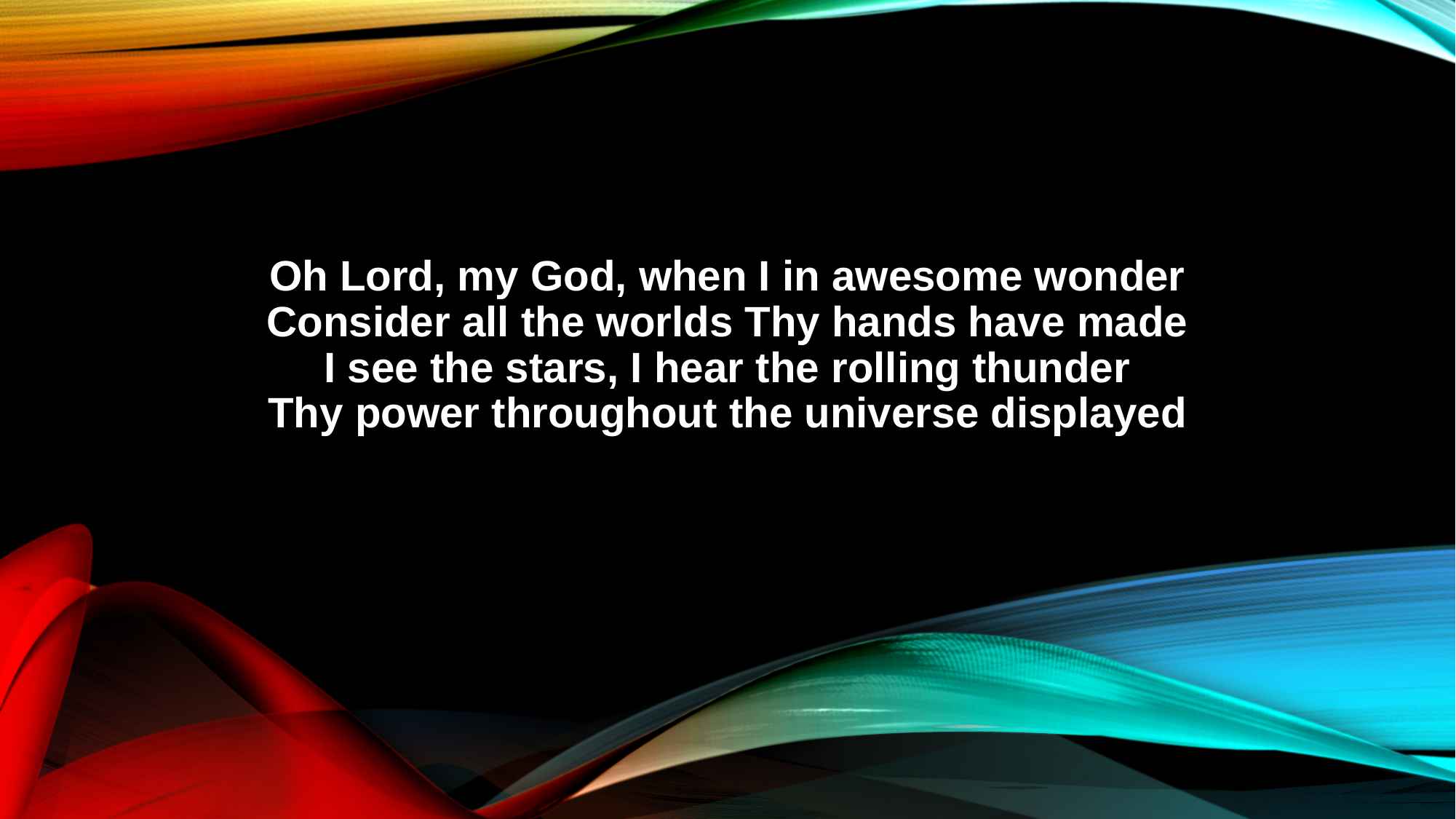

Oh Lord, my God, when I in awesome wonder
Consider all the worlds Thy hands have made
I see the stars, I hear the rolling thunder
Thy power throughout the universe displayed